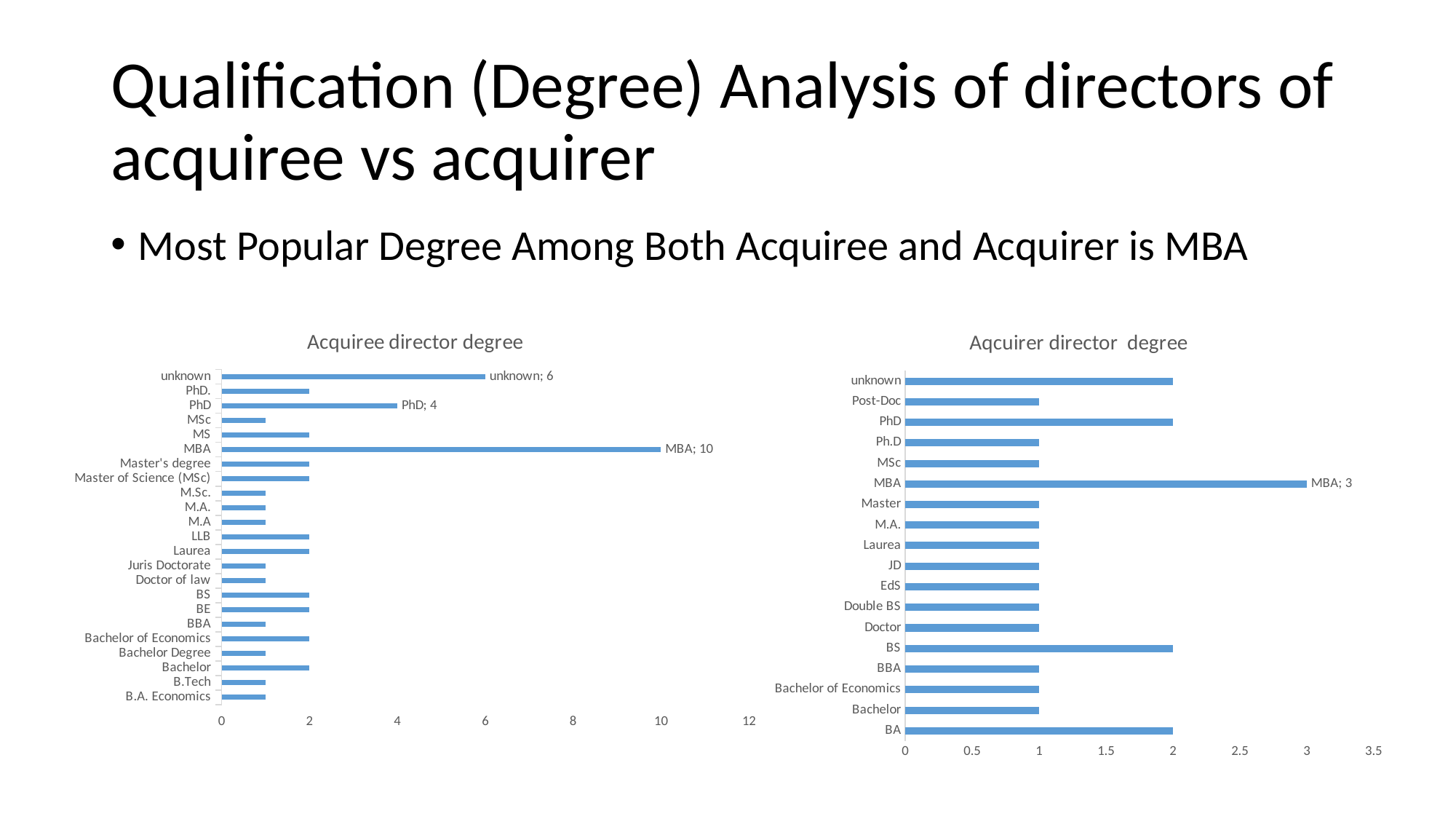

# Qualification (Degree) Analysis of directors of acquiree vs acquirer
Most Popular Degree Among Both Acquiree and Acquirer is MBA

### Chart: Acquiree director degree

| Category | Total |
|---|---|
| B.A. Economics | 1.0 |
| B.Tech | 1.0 |
| Bachelor | 2.0 |
| Bachelor Degree | 1.0 |
| Bachelor of Economics | 2.0 |
| BBA | 1.0 |
| BE | 2.0 |
| BS | 2.0 |
| Doctor of law | 1.0 |
| Juris Doctorate | 1.0 |
| Laurea | 2.0 |
| LLB | 2.0 |
| M.A | 1.0 |
| M.A. | 1.0 |
| M.Sc. | 1.0 |
| Master of Science (MSc) | 2.0 |
| Master's degree | 2.0 |
| MBA | 10.0 |
| MS | 2.0 |
| MSc | 1.0 |
| PhD | 4.0 |
| PhD. | 2.0 |
| unknown | 6.0 |

### Chart: Aqcuirer director  degree

| Category | Total |
|---|---|
| BA | 2.0 |
| Bachelor | 1.0 |
| Bachelor of Economics | 1.0 |
| BBA | 1.0 |
| BS | 2.0 |
| Doctor | 1.0 |
| Double BS | 1.0 |
| EdS | 1.0 |
| JD | 1.0 |
| Laurea | 1.0 |
| M.A. | 1.0 |
| Master | 1.0 |
| MBA | 3.0 |
| MSc | 1.0 |
| Ph.D | 1.0 |
| PhD | 2.0 |
| Post-Doc | 1.0 |
| unknown | 2.0 |